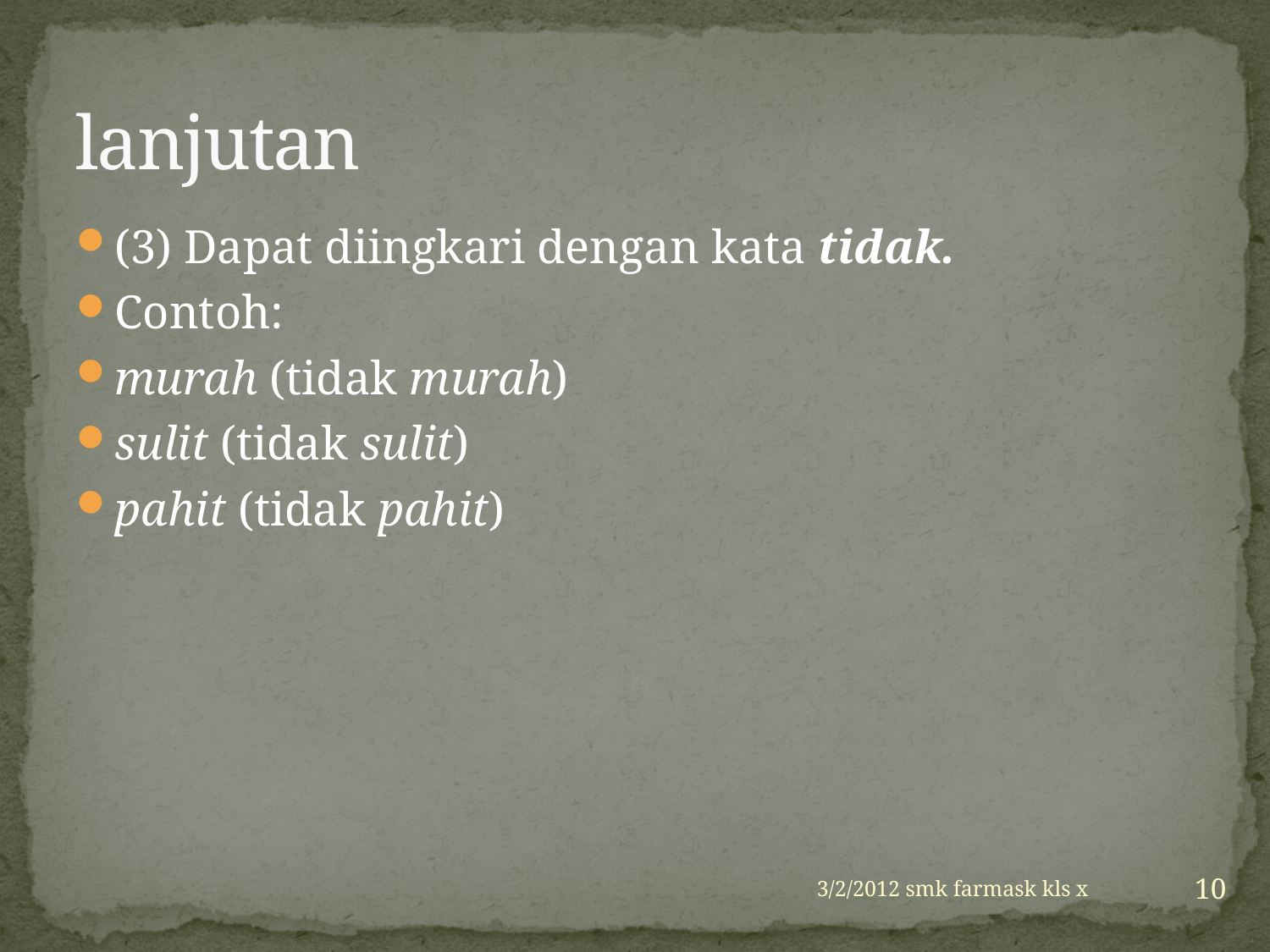

# lanjutan
(3) Dapat diingkari dengan kata tidak.
Contoh:
murah (tidak murah)
sulit (tidak sulit)
pahit (tidak pahit)

10
3/2/2012 smk farmask kls x